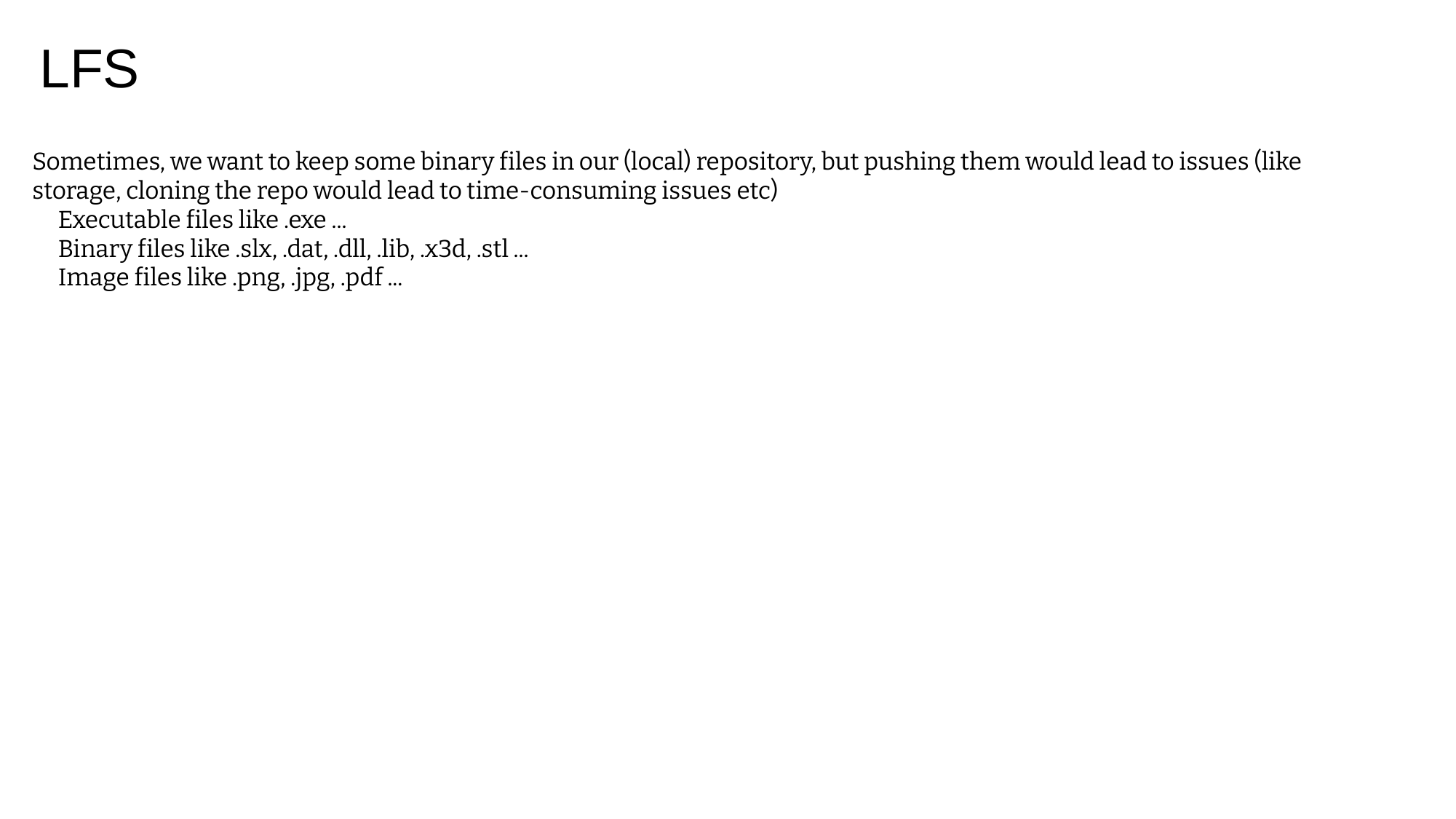

LFS

Sometimes, we want to keep some binary files in our (local) repository, but pushing them would lead to issues (like storage, cloning the repo would lead to time-consuming issues etc)
Executable files like .exe ...
Binary files like .slx, .dat, .dll, .lib, .x3d, .stl ...
Image files like .png, .jpg, .pdf ...